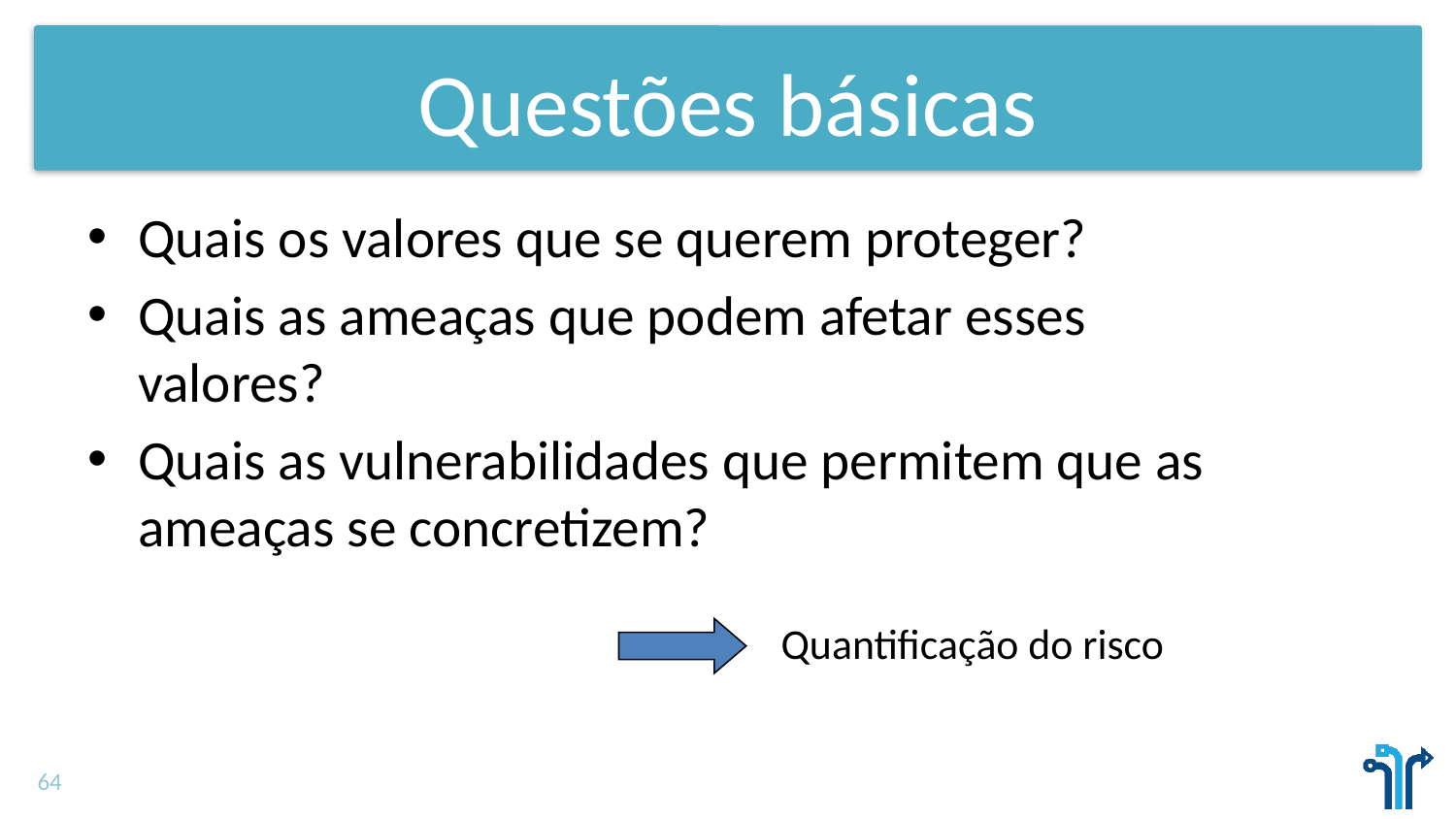

# Questões básicas
Quais os valores que se querem proteger?
Quais as ameaças que podem afetar esses valores?
Quais as vulnerabilidades que permitem que as ameaças se concretizem?
Quantificação do risco

64